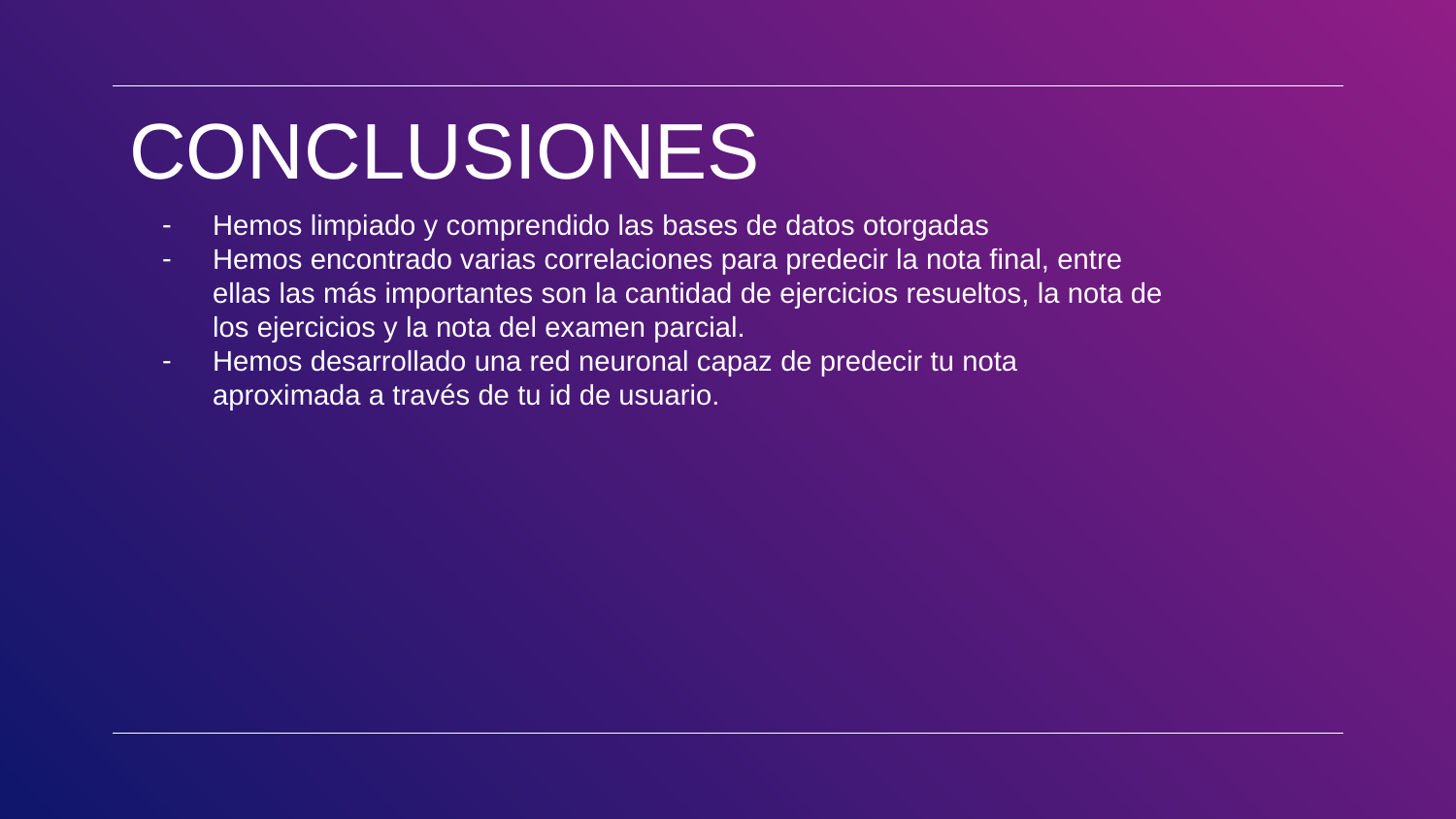

# CONCLUSIONES
Hemos limpiado y comprendido las bases de datos otorgadas
Hemos encontrado varias correlaciones para predecir la nota final, entre ellas las más importantes son la cantidad de ejercicios resueltos, la nota de los ejercicios y la nota del examen parcial.
Hemos desarrollado una red neuronal capaz de predecir tu nota aproximada a través de tu id de usuario.